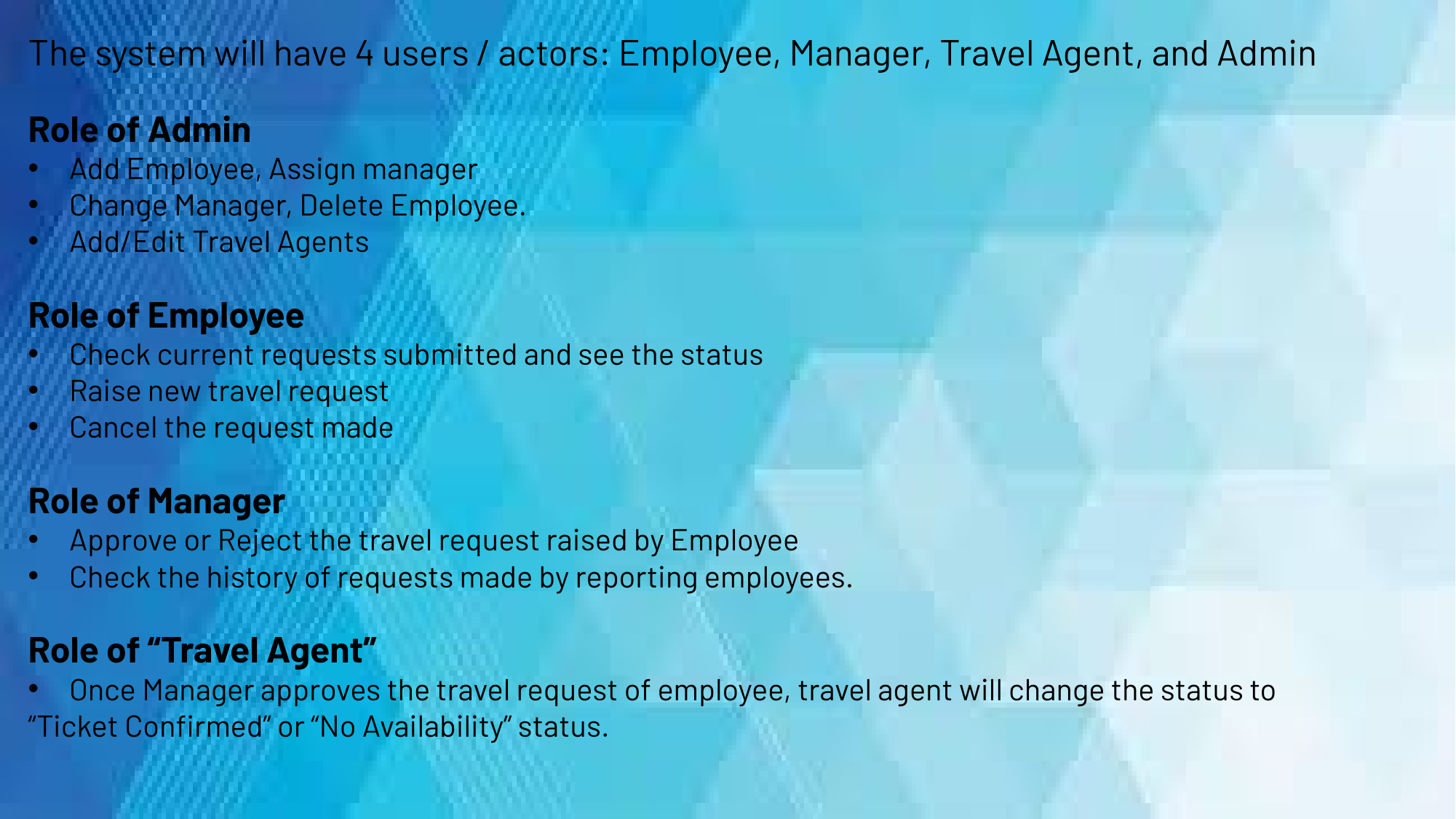

The system will have 4 users / actors: Employee, Manager, Travel Agent, and Admin

Role of Admin
Add Employee, Assign manager
Change Manager, Delete Employee.
Add/Edit Travel Agents

Role of Employee
Check current requests submitted and see the status
Raise new travel request
Cancel the request made

Role of Manager
Approve or Reject the travel request raised by Employee
Check the history of requests made by reporting employees.

Role of “Travel Agent”
Once Manager approves the travel request of employee, travel agent will change the status to
“Ticket Confirmed” or “No Availability” status.